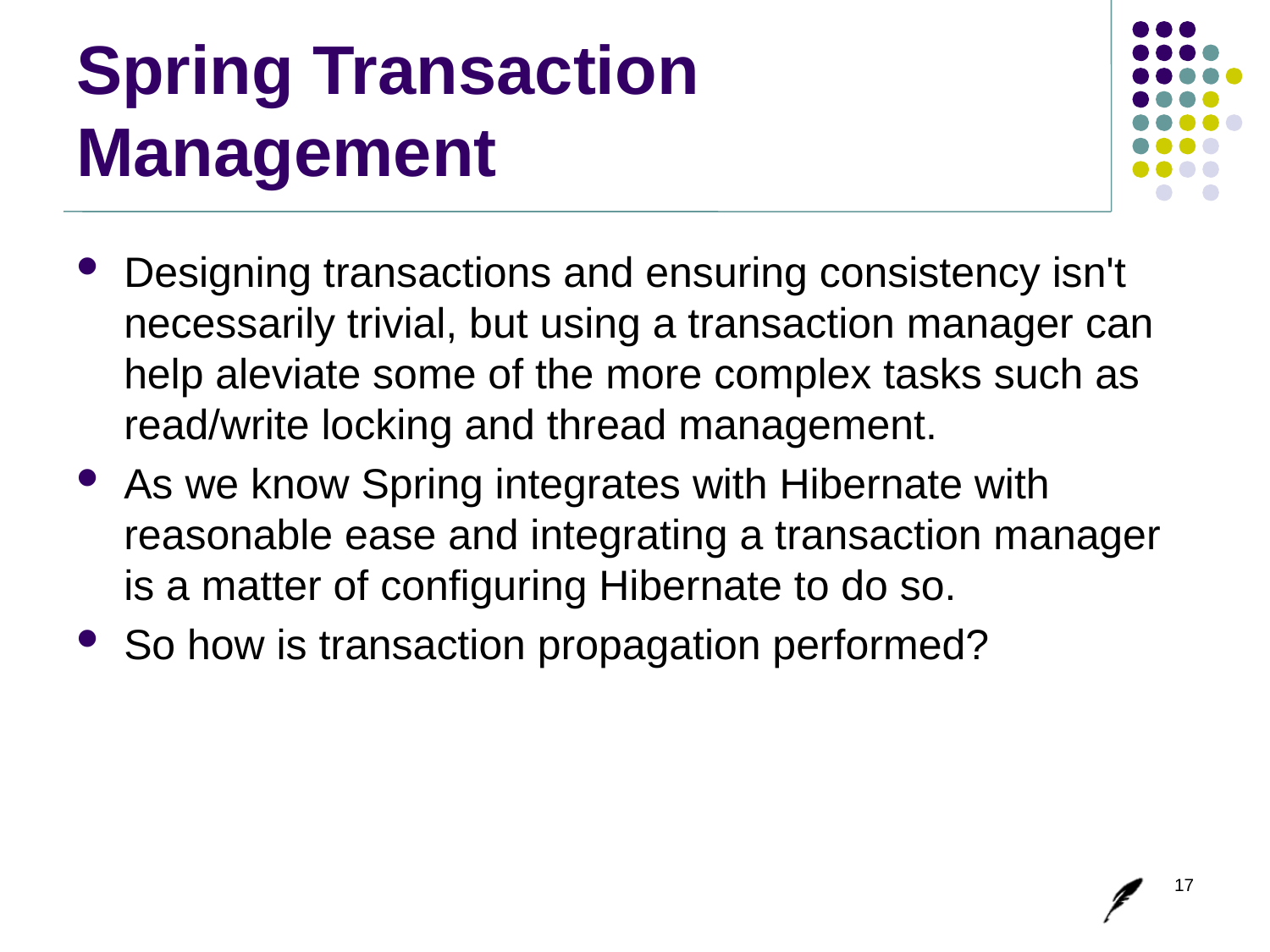

# Spring Transaction Management
Designing transactions and ensuring consistency isn't necessarily trivial, but using a transaction manager can help aleviate some of the more complex tasks such as read/write locking and thread management.
As we know Spring integrates with Hibernate with reasonable ease and integrating a transaction manager is a matter of configuring Hibernate to do so.
So how is transaction propagation performed?
17